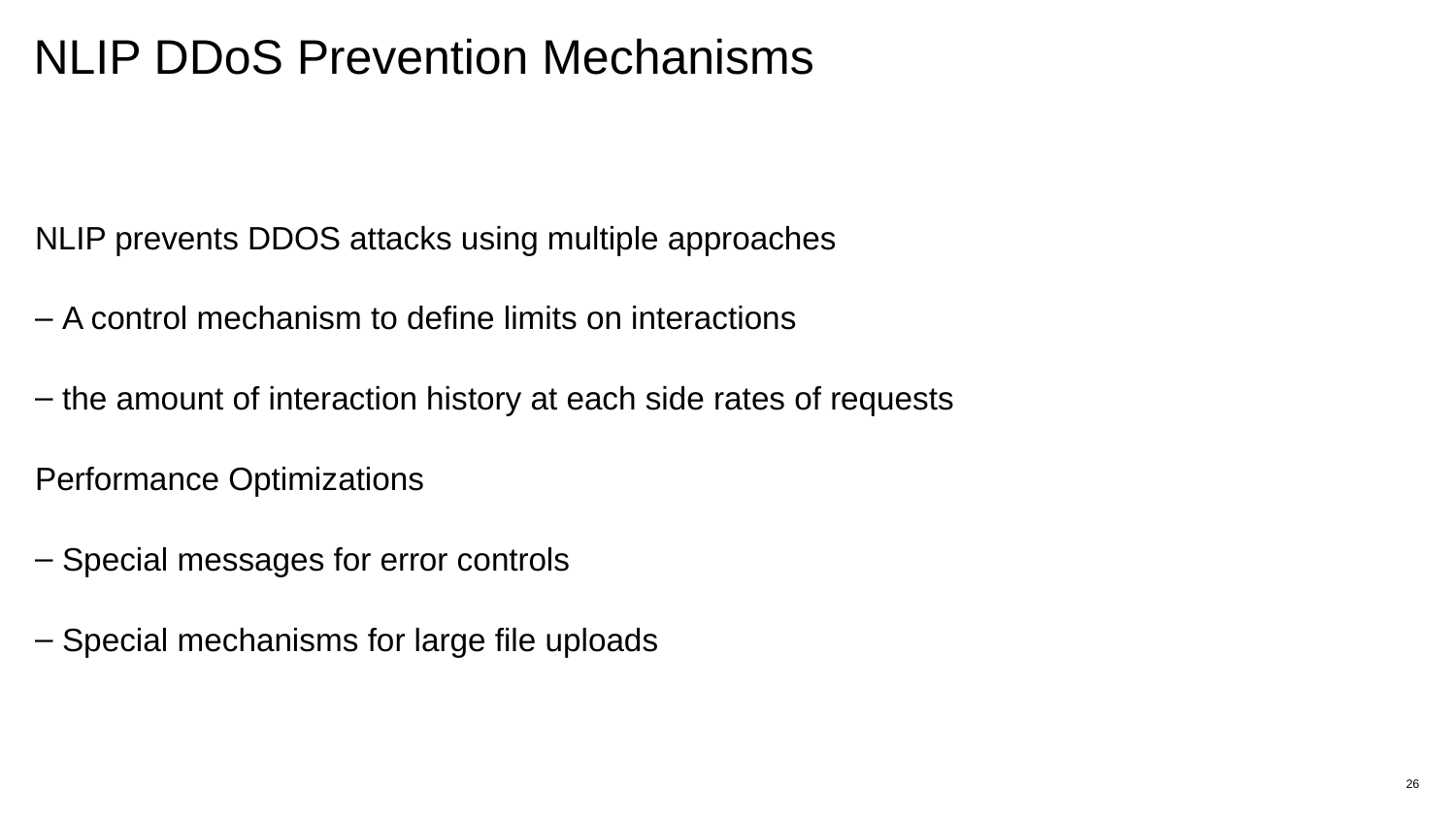

# NLIP DDoS Prevention Mechanisms
NLIP prevents DDOS attacks using multiple approaches
A control mechanism to define limits on interactions
the amount of interaction history at each side rates of requests
Performance Optimizations
Special messages for error controls
Special mechanisms for large file uploads

26